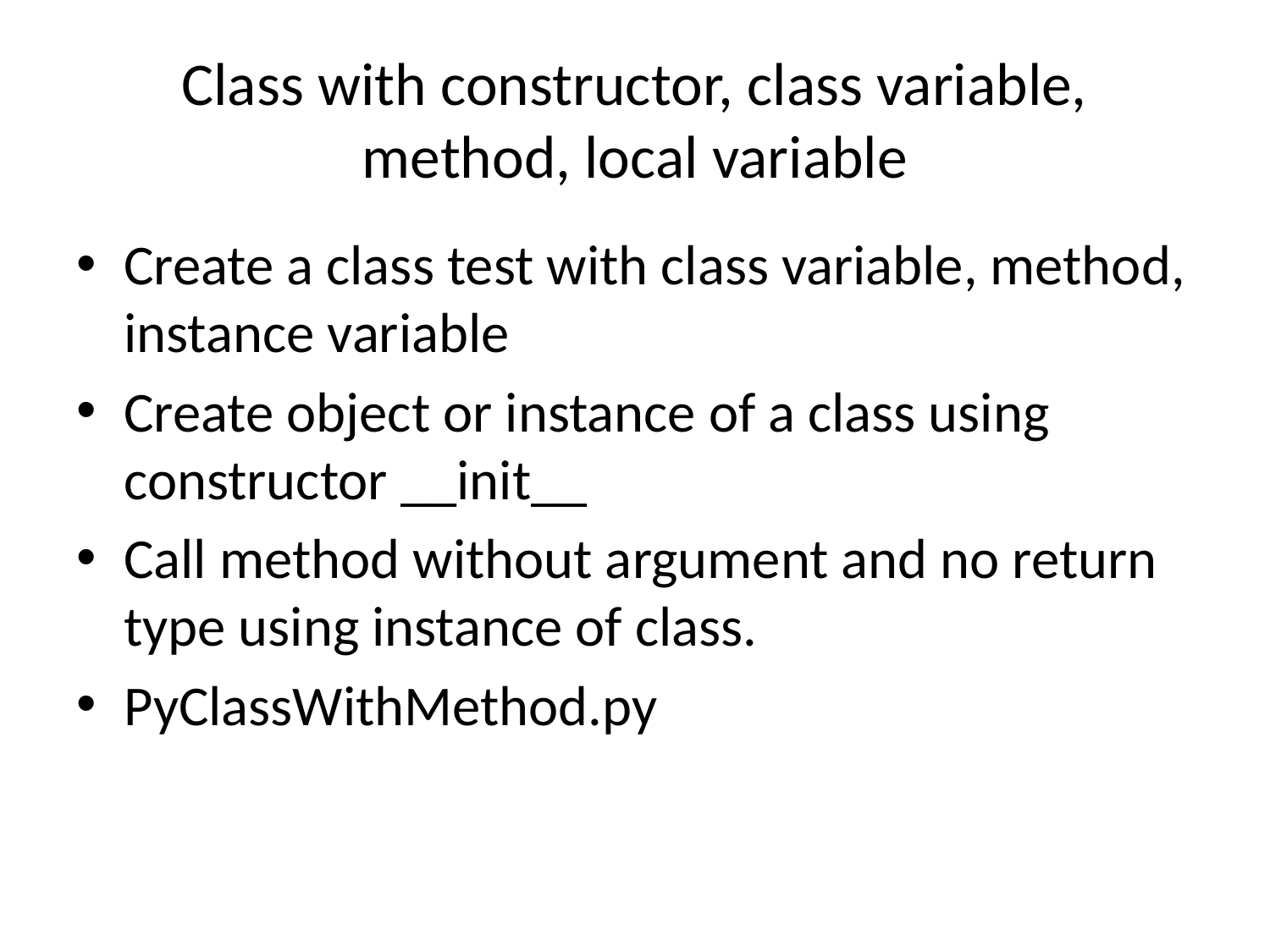

# Class with constructor, class variable, method, local variable
Create a class test with class variable, method, instance variable
Create object or instance of a class using constructor __init__
Call method without argument and no return type using instance of class.
PyClassWithMethod.py